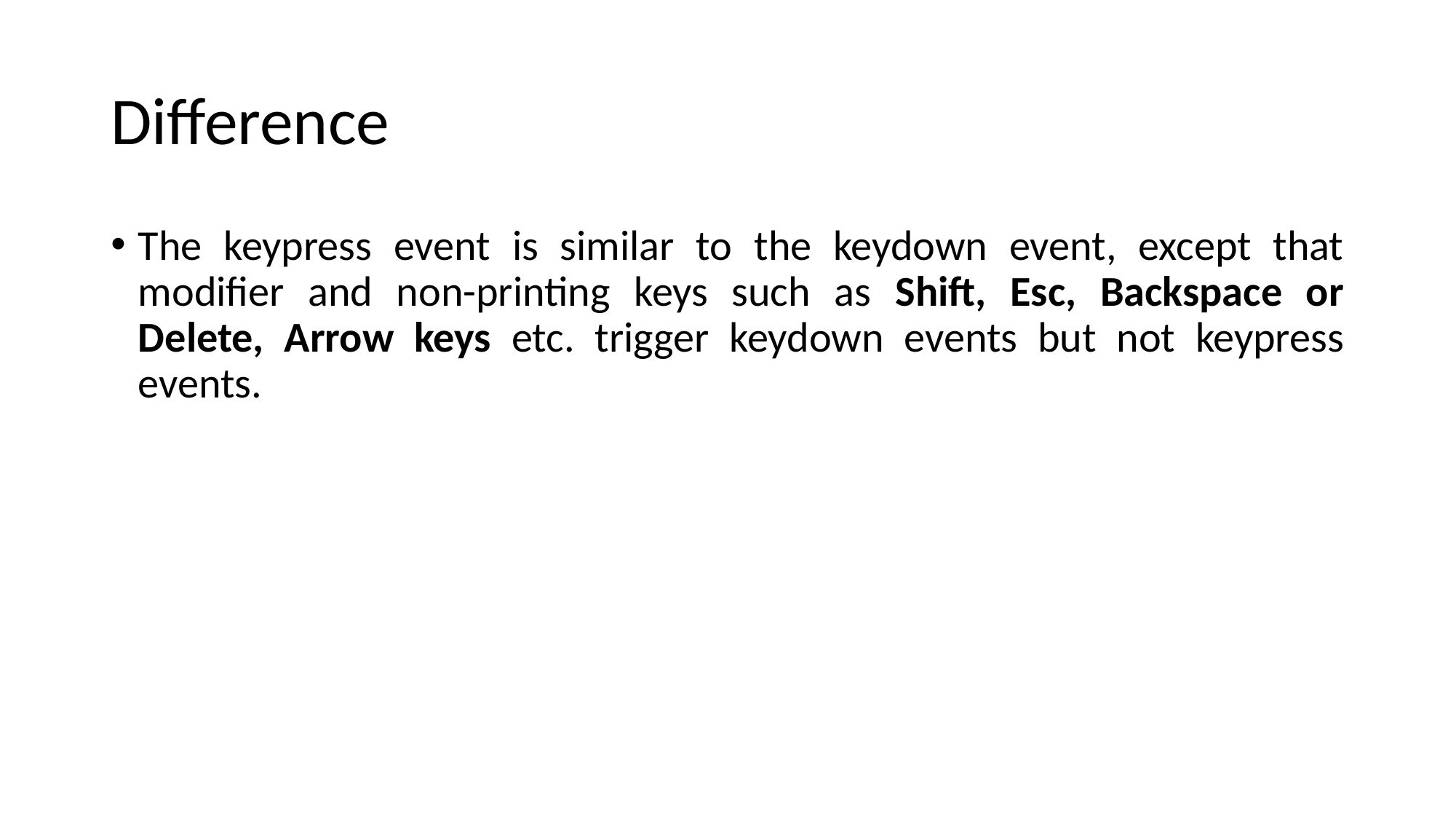

# Difference
The keypress event is similar to the keydown event, except that modifier and non-printing keys such as Shift, Esc, Backspace or Delete, Arrow keys etc. trigger keydown events but not keypress events.